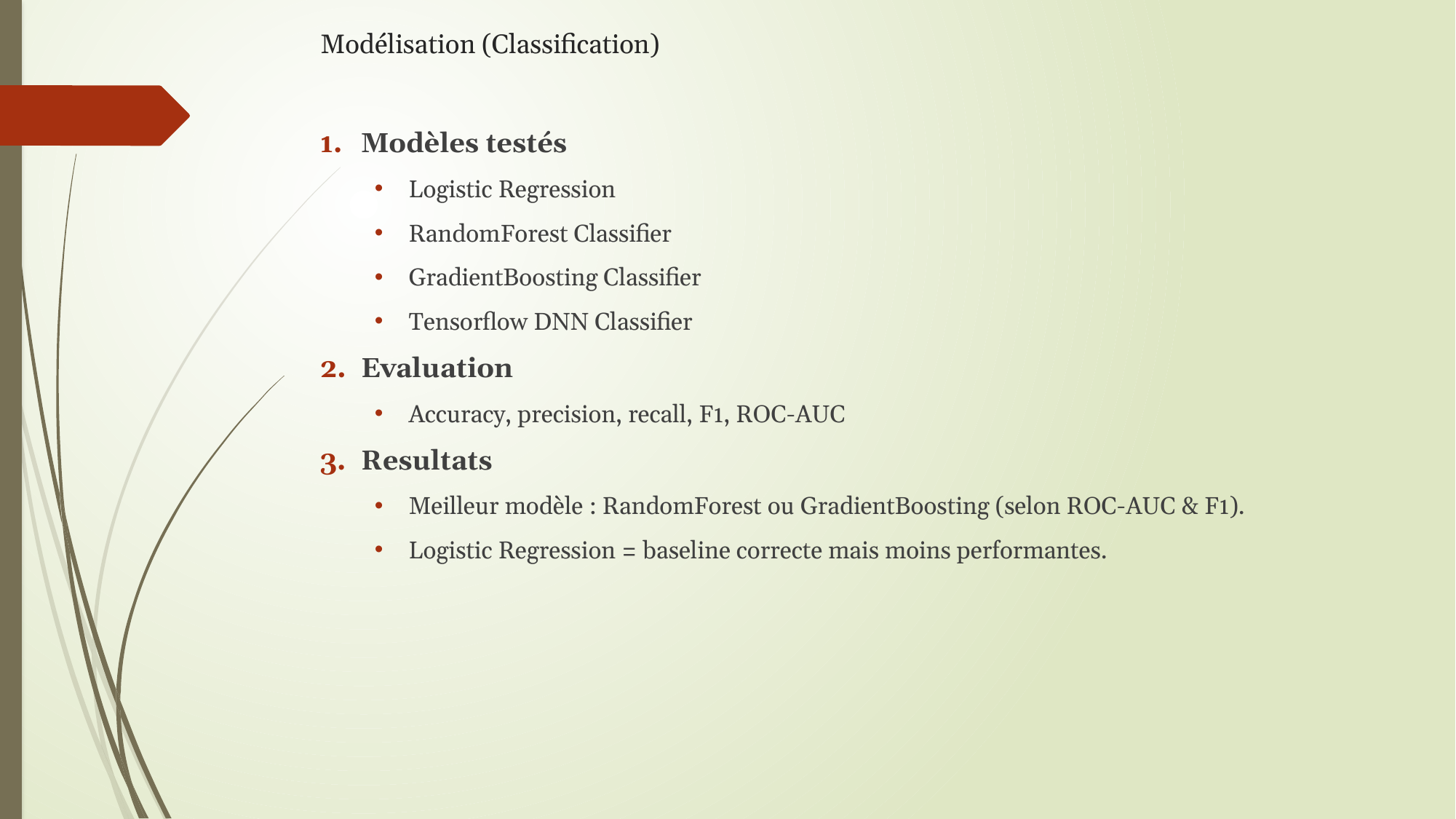

# Modélisation (Classification)
Modèles testés
Logistic Regression
RandomForest Classifier
GradientBoosting Classifier
Tensorflow DNN Classifier
Evaluation
Accuracy, precision, recall, F1, ROC-AUC
Resultats
Meilleur modèle : RandomForest ou GradientBoosting (selon ROC-AUC & F1).
Logistic Regression = baseline correcte mais moins performantes.